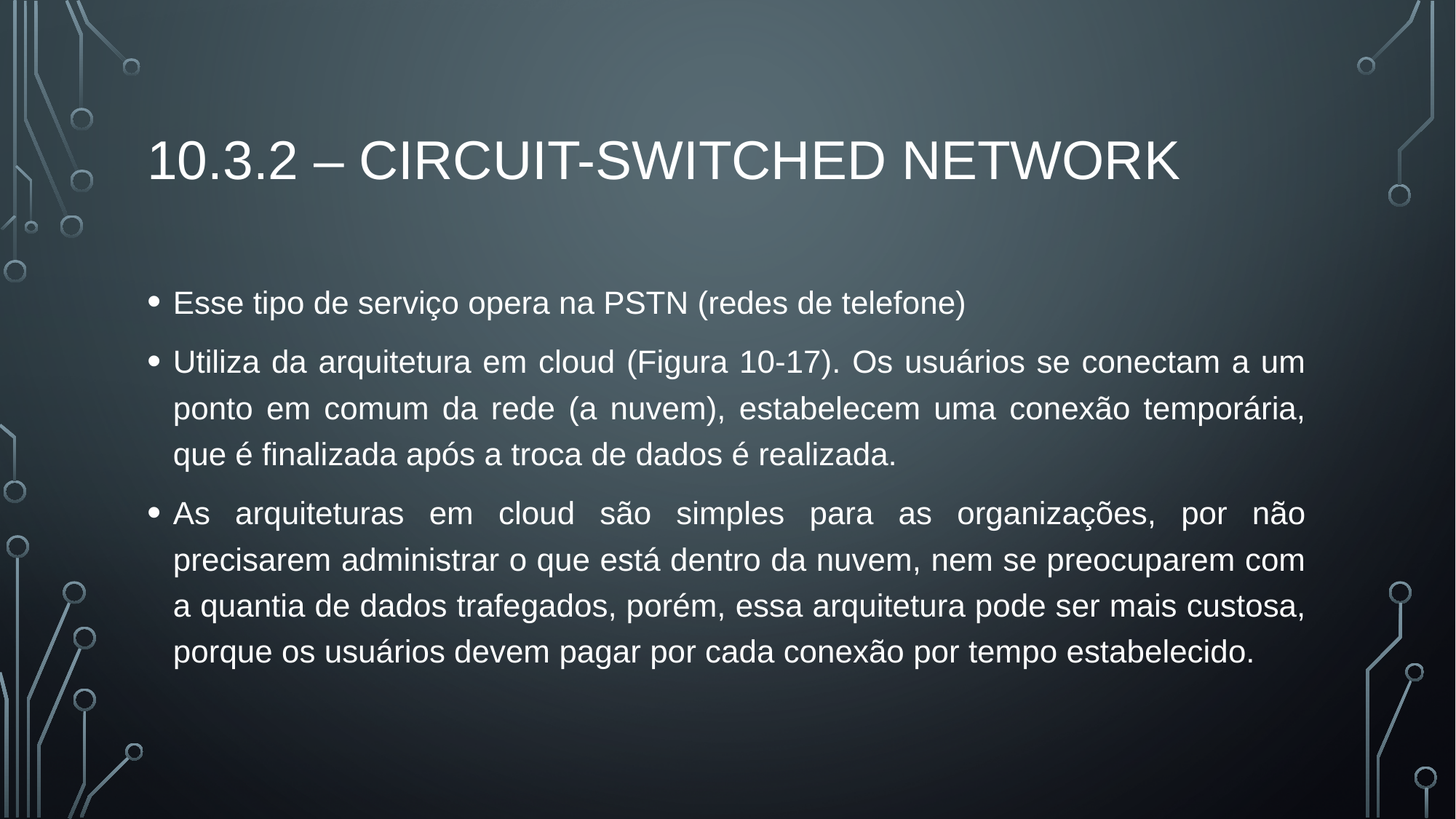

# 10.3.2 – Circuit-switched network
Esse tipo de serviço opera na PSTN (redes de telefone)
Utiliza da arquitetura em cloud (Figura 10-17). Os usuários se conectam a um ponto em comum da rede (a nuvem), estabelecem uma conexão temporária, que é finalizada após a troca de dados é realizada.
As arquiteturas em cloud são simples para as organizações, por não precisarem administrar o que está dentro da nuvem, nem se preocuparem com a quantia de dados trafegados, porém, essa arquitetura pode ser mais custosa, porque os usuários devem pagar por cada conexão por tempo estabelecido.